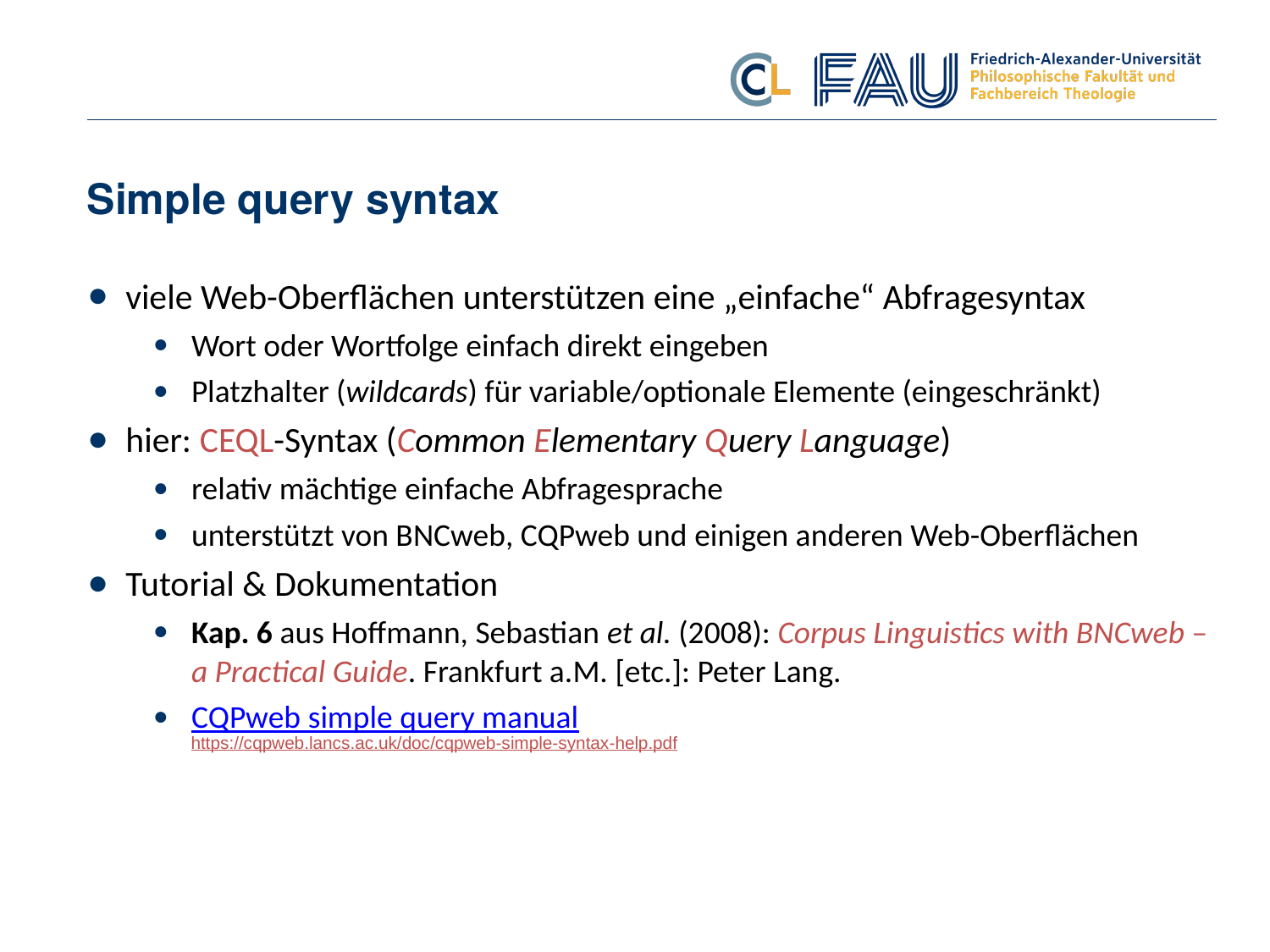

# Simple query syntax
viele Web-Oberflächen unterstützen eine „einfache“ Abfragesyntax
Wort oder Wortfolge einfach direkt eingeben
Platzhalter (wildcards) für variable/optionale Elemente (eingeschränkt)
hier: CEQL-Syntax (Common Elementary Query Language)
relativ mächtige einfache Abfragesprache
unterstützt von BNCweb, CQPweb und einigen anderen Web-Oberflächen
Tutorial & Dokumentation
Kap. 6 aus Hoffmann, Sebastian et al. (2008): Corpus Linguistics with BNCweb – a Practical Guide. Frankfurt a.M. [etc.]: Peter Lang.
CQPweb simple query manual
https://cqpweb.lancs.ac.uk/doc/cqpweb-simple-syntax-help.pdf